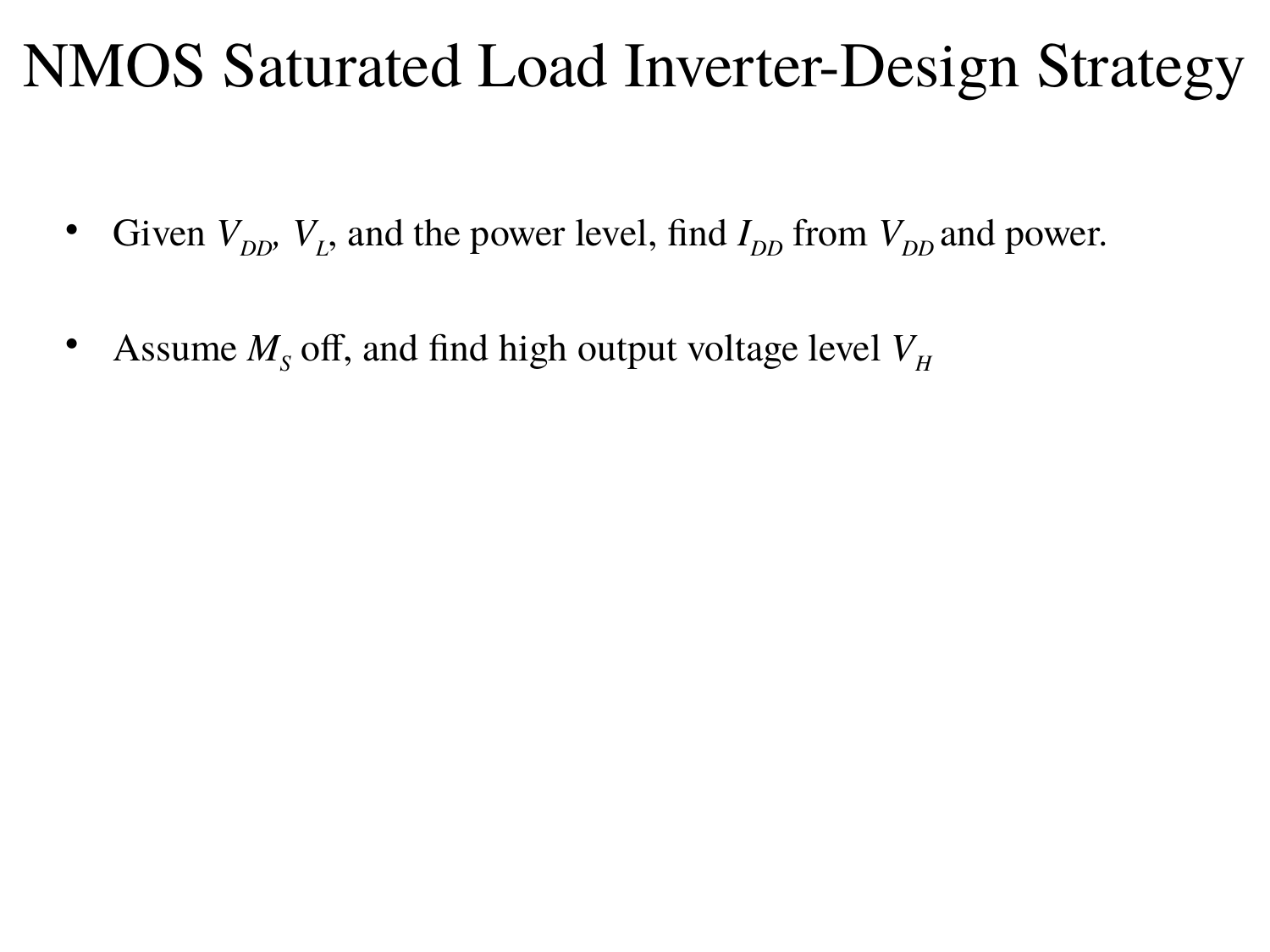

# NMOS Saturated Load Inverter-Design Strategy
Given VDD, VL, and the power level, find IDD from VDD and power.

Assume MS off, and find high output voltage level VH